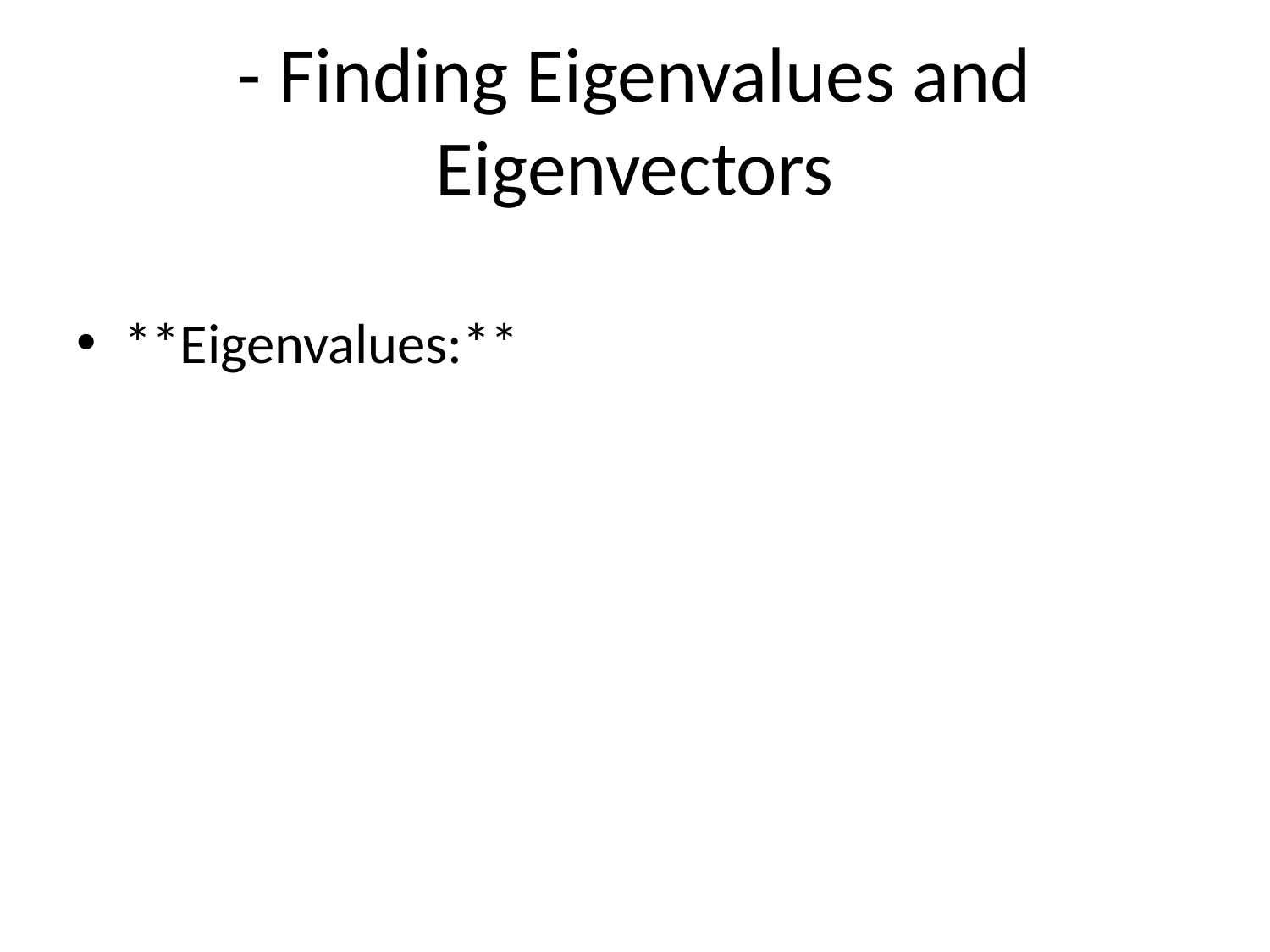

# - Finding Eigenvalues and Eigenvectors

**Eigenvalues:**